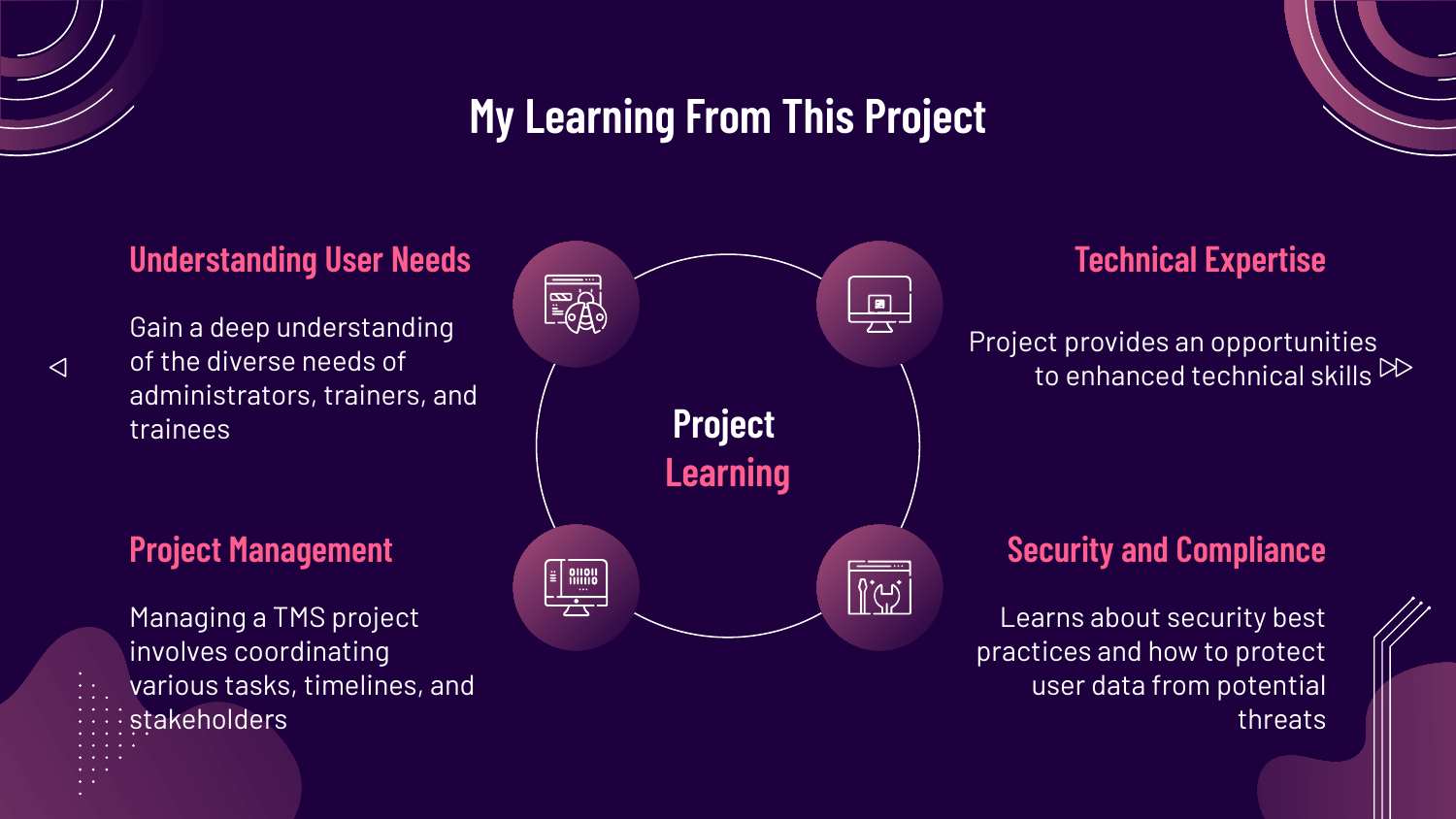

# My Learning From This Project
Understanding User Needs
Technical Expertise

Project
Learning

Gain a deep understanding of the diverse needs of administrators, trainers, and trainees
Project provides an opportunities to enhanced technical skills
Project Management
Security and Compliance

Managing a TMS project involves coordinating various tasks, timelines, and stakeholders
Learns about security best practices and how to protect user data from potential threats